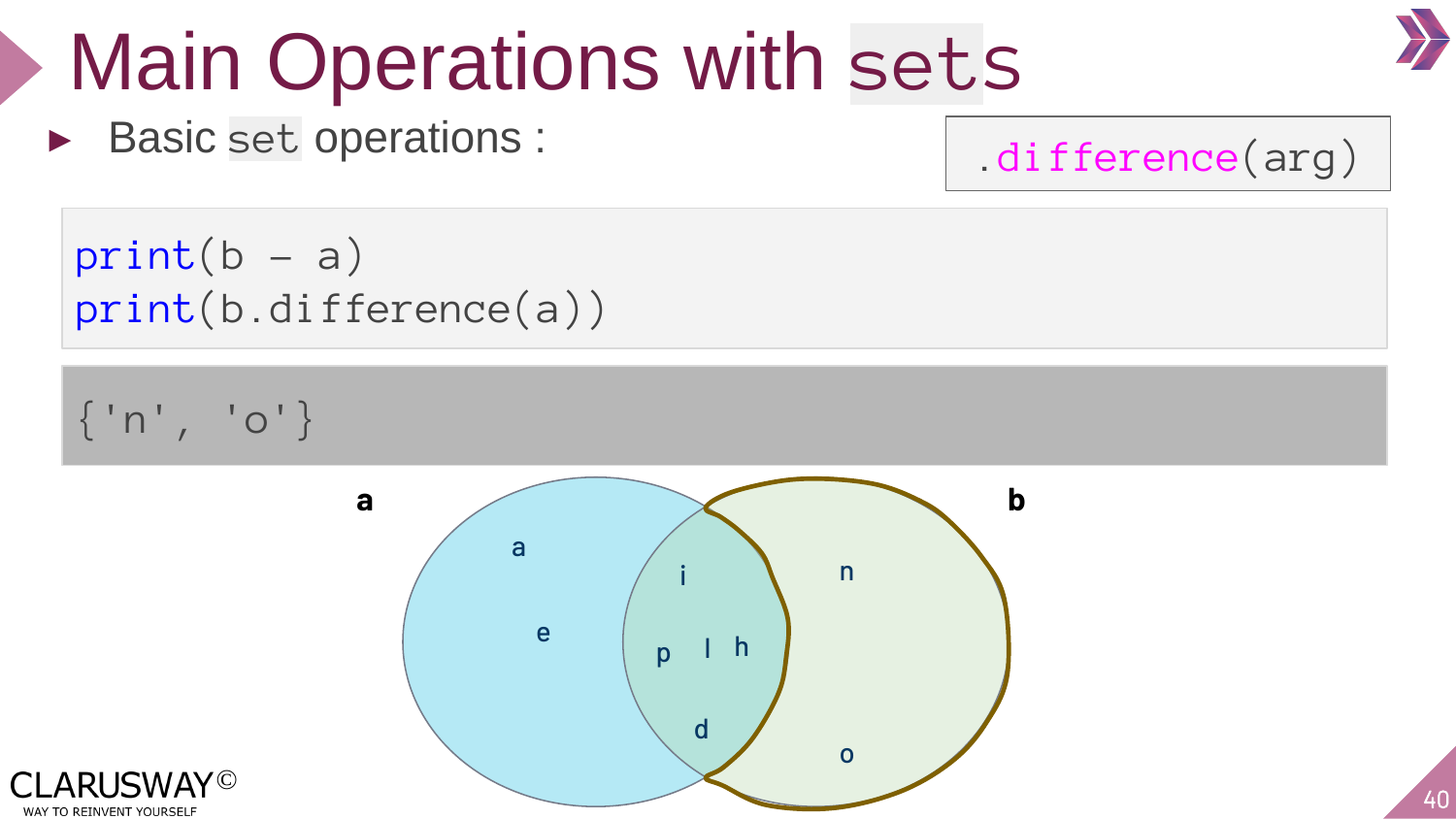

# Main Operations with sets
Basic set operations :

.difference(arg)
print(b - a)
print(b.difference(a))
{'n', 'o'}
a
b

a
n
i
e
h
l
p
d
o
40